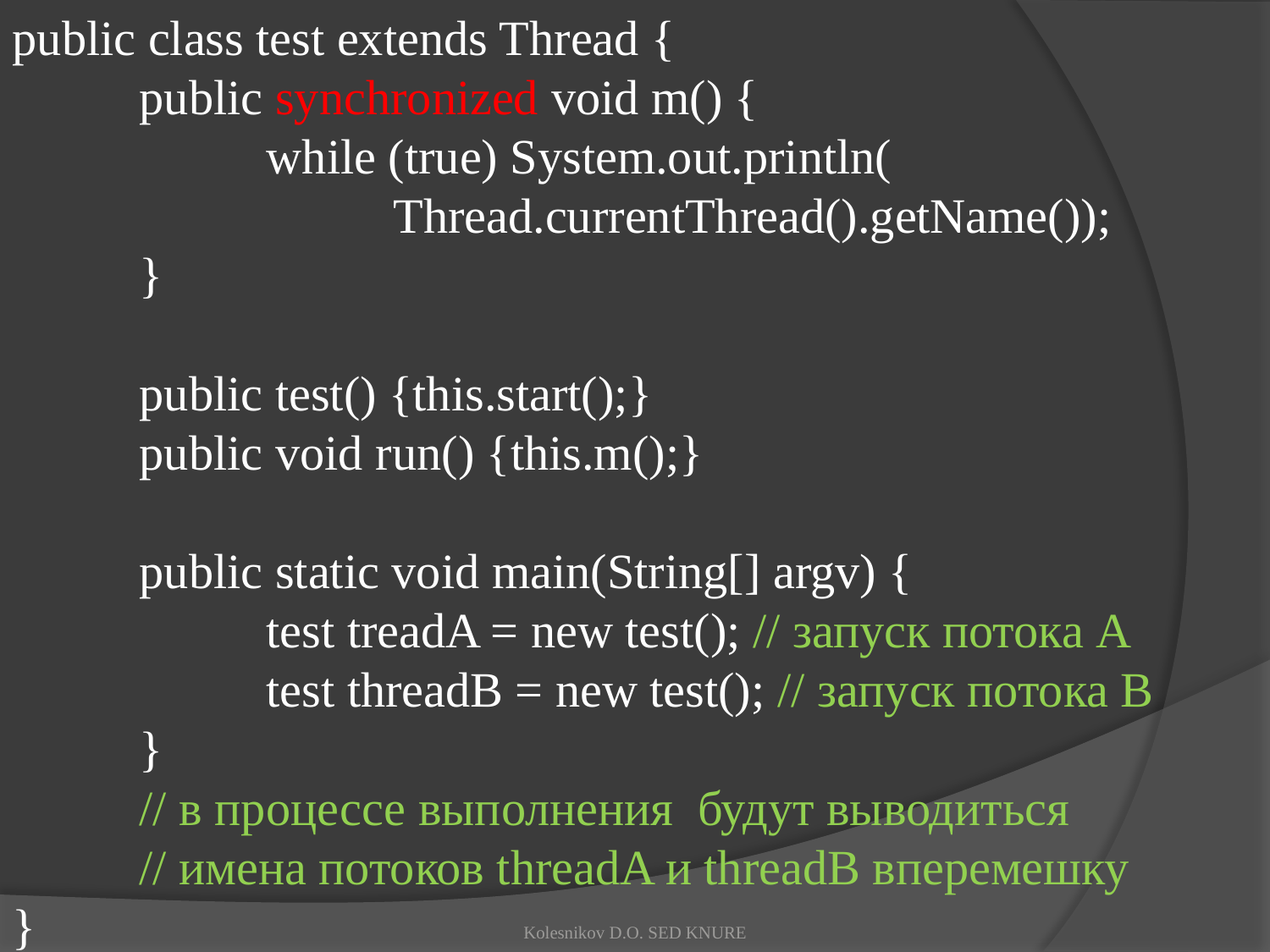

public class test extends Thread {
	public synchronized void m() {
		while (true) System.out.println(
			Thread.currentThread().getName());
	}

	public test() {this.start();}
	public void run() {this.m();}

	public static void main(String[] argv) {
		test treadA = new test(); // запуск потока A
		test threadB = new test(); // запуск потока B
	}
	// в процессе выполнения  будут выводиться
	// имена потоков threadA и threadB вперемешку
}
Kolesnikov D.O. SED KNURE